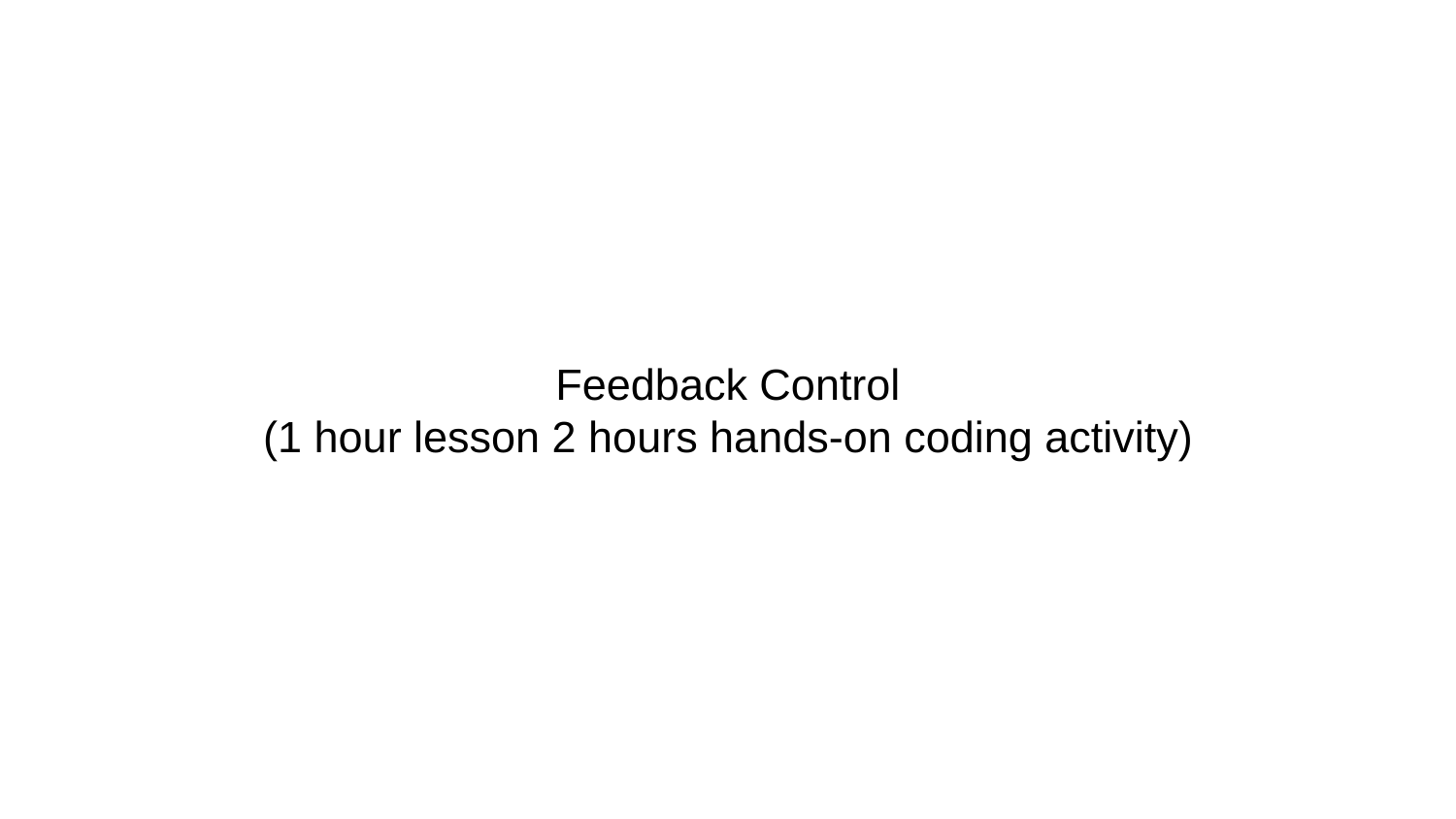

# Feedback Control
(1 hour lesson 2 hours hands-on coding activity)